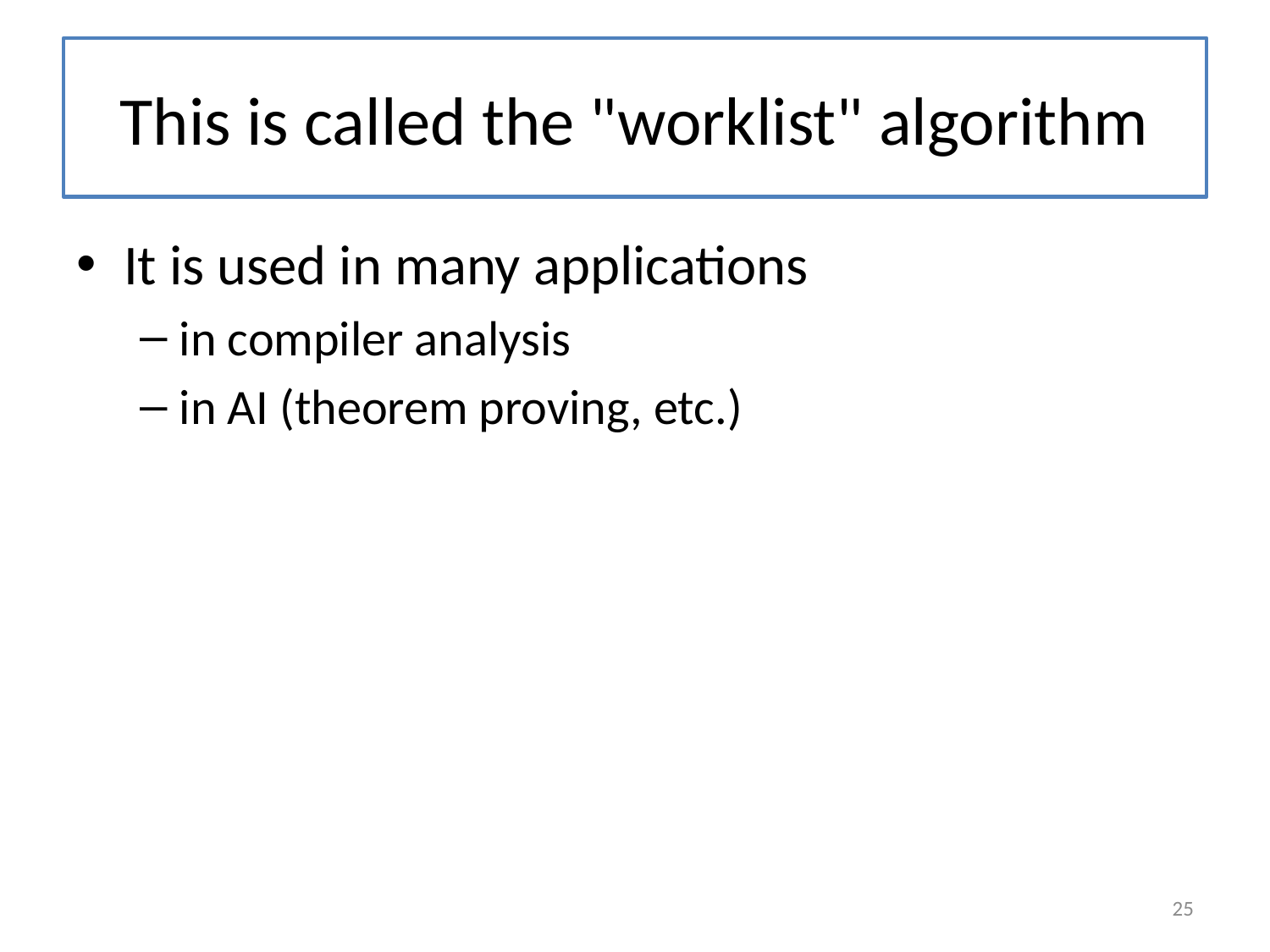

# This is called the "worklist" algorithm
It is used in many applications
in compiler analysis
in AI (theorem proving, etc.)
25